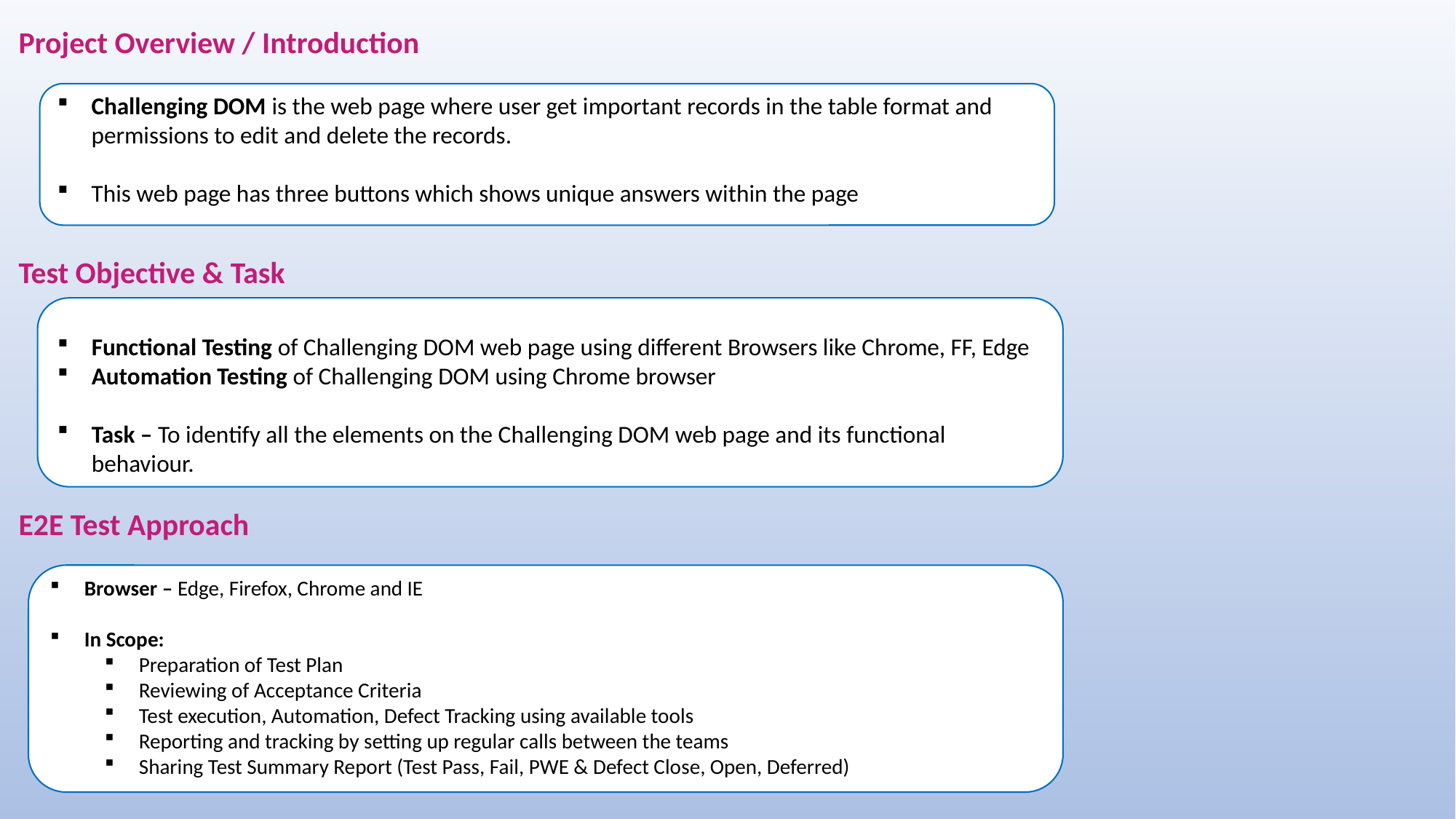

Project Overview / Introduction

Challenging DOM is the web page where user get important records in the table format and permissions to edit and delete the records.

This web page has three buttons which shows unique answers within the page

Test Objective & Task

Functional Testing of Challenging DOM web page using different Browsers like Chrome, FF, Edge
Automation Testing of Challenging DOM using Chrome browser

Task – To identify all the elements on the Challenging DOM web page and its functional behaviour.

E2E Test Approach

Browser – Edge, Firefox, Chrome and IE

In Scope:
Preparation of Test Plan
Reviewing of Acceptance Criteria
Test execution, Automation, Defect Tracking using available tools
Reporting and tracking by setting up regular calls between the teams
Sharing Test Summary Report (Test Pass, Fail, PWE & Defect Close, Open, Deferred)